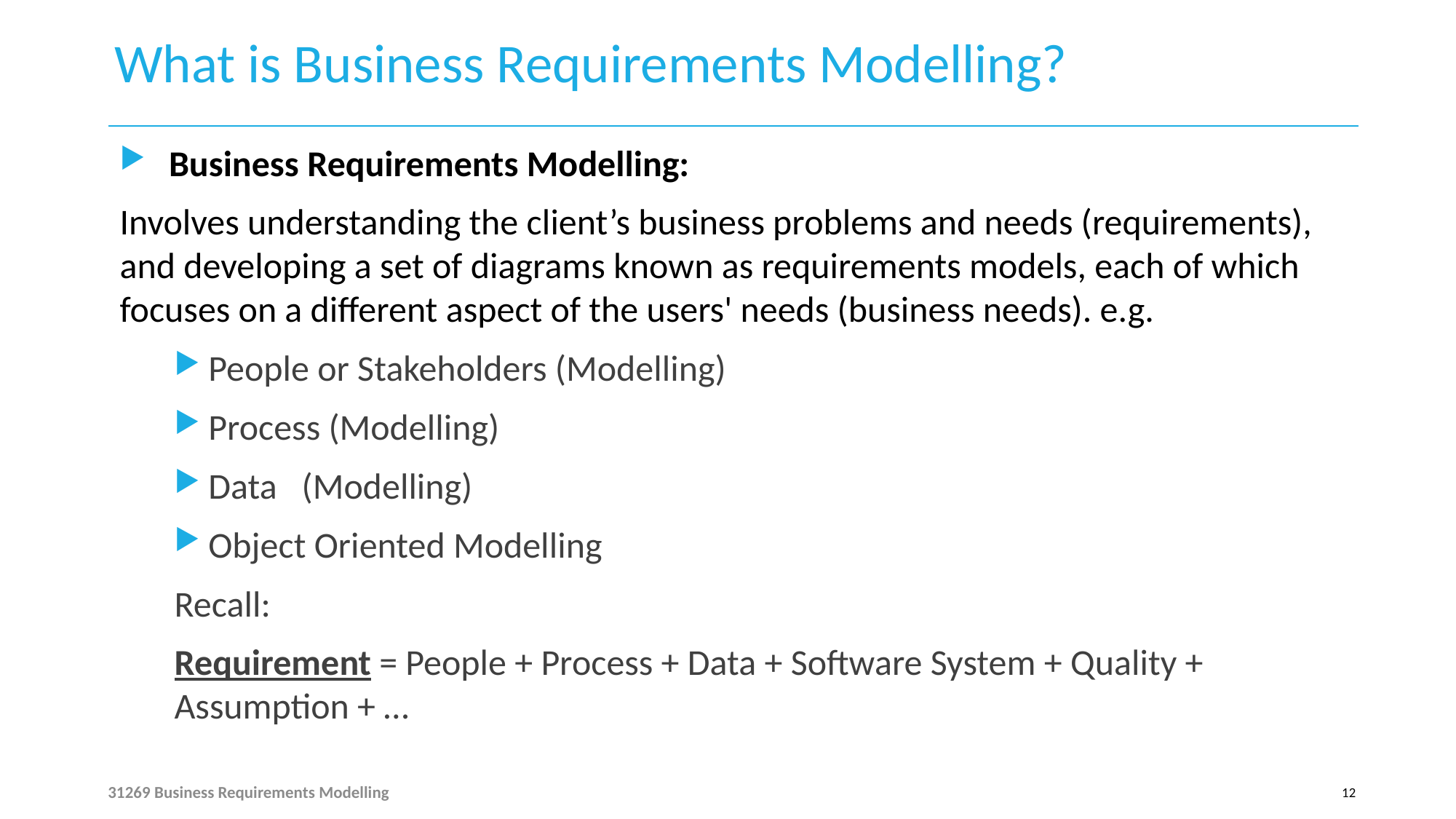

# What is Business Requirements Modelling?
 Business Requirements Modelling:
Involves understanding the client’s business problems and needs (requirements), and developing a set of diagrams known as requirements models, each of which focuses on a different aspect of the users' needs (business needs). e.g.
People or Stakeholders (Modelling)
Process (Modelling)
Data   (Modelling)
Object Oriented Modelling
Recall:
Requirement = People + Process + Data + Software System + Quality + Assumption + …

31269 Business Requirements Modelling
12